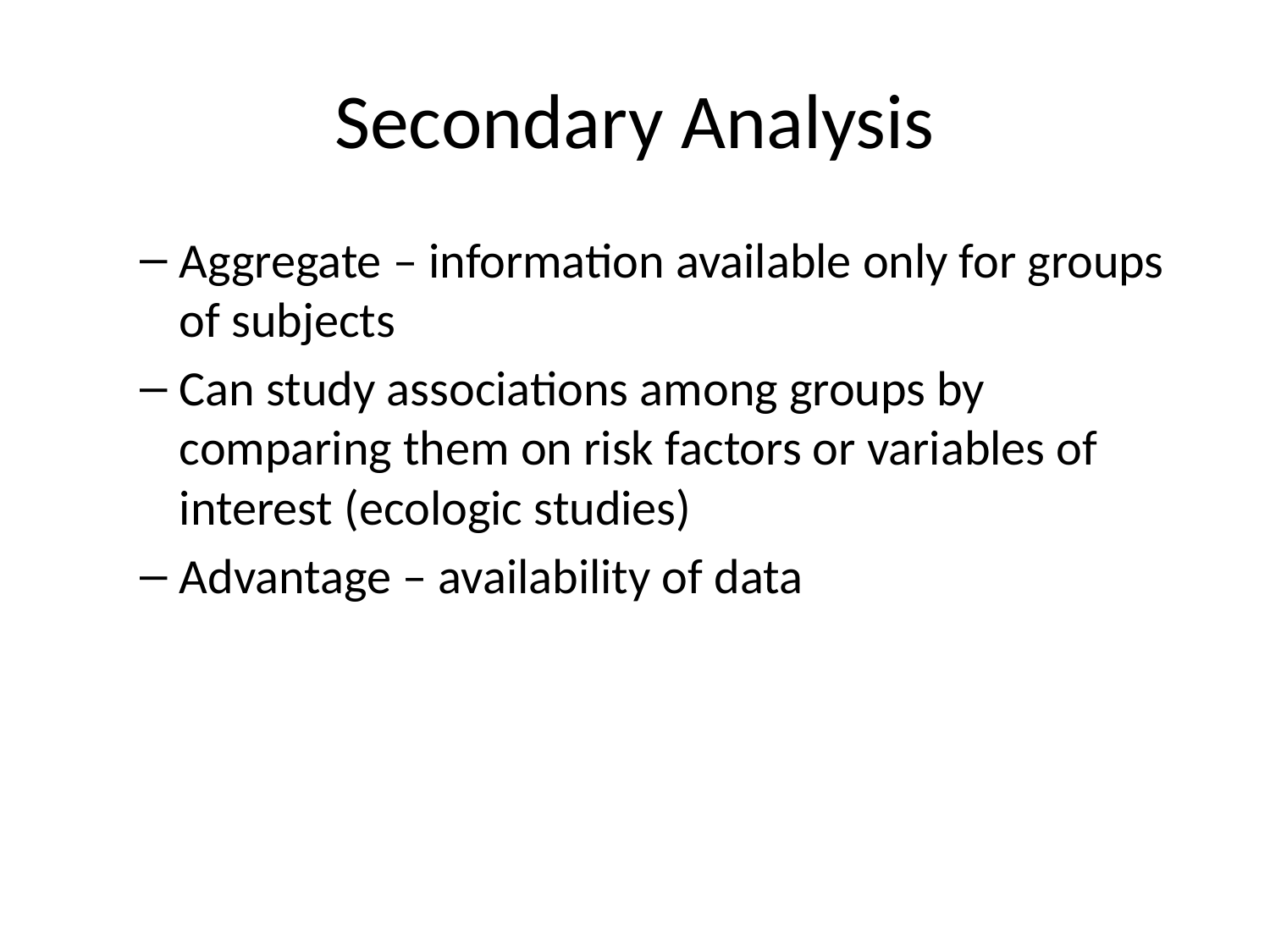

# Secondary Analysis
Aggregate – information available only for groups of subjects
Can study associations among groups by comparing them on risk factors or variables of interest (ecologic studies)
Advantage – availability of data